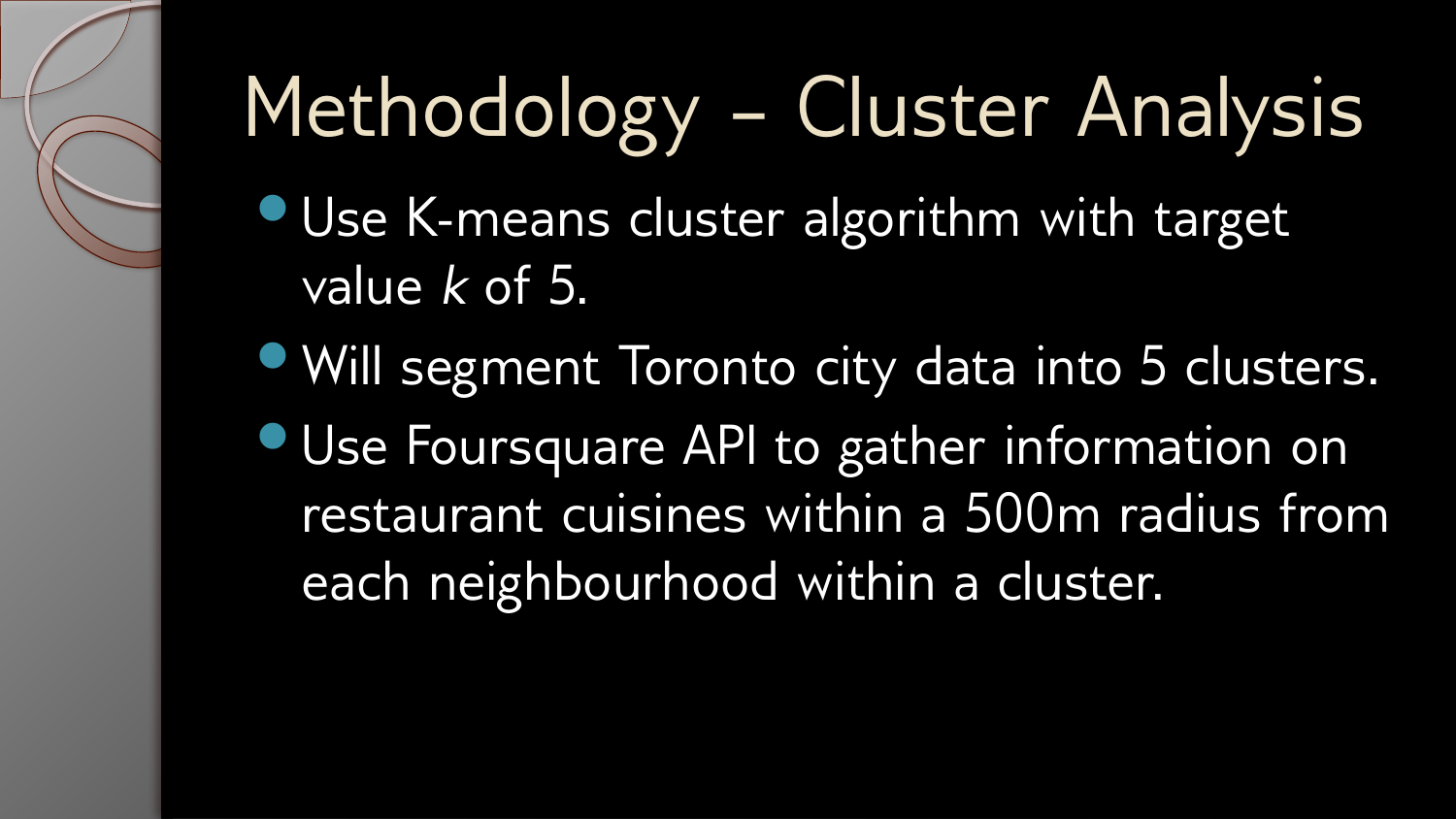

# Methodology – Cluster Analysis
Use K-means cluster algorithm with target value k of 5.
Will segment Toronto city data into 5 clusters.
Use Foursquare API to gather information on restaurant cuisines within a 500m radius from each neighbourhood within a cluster.